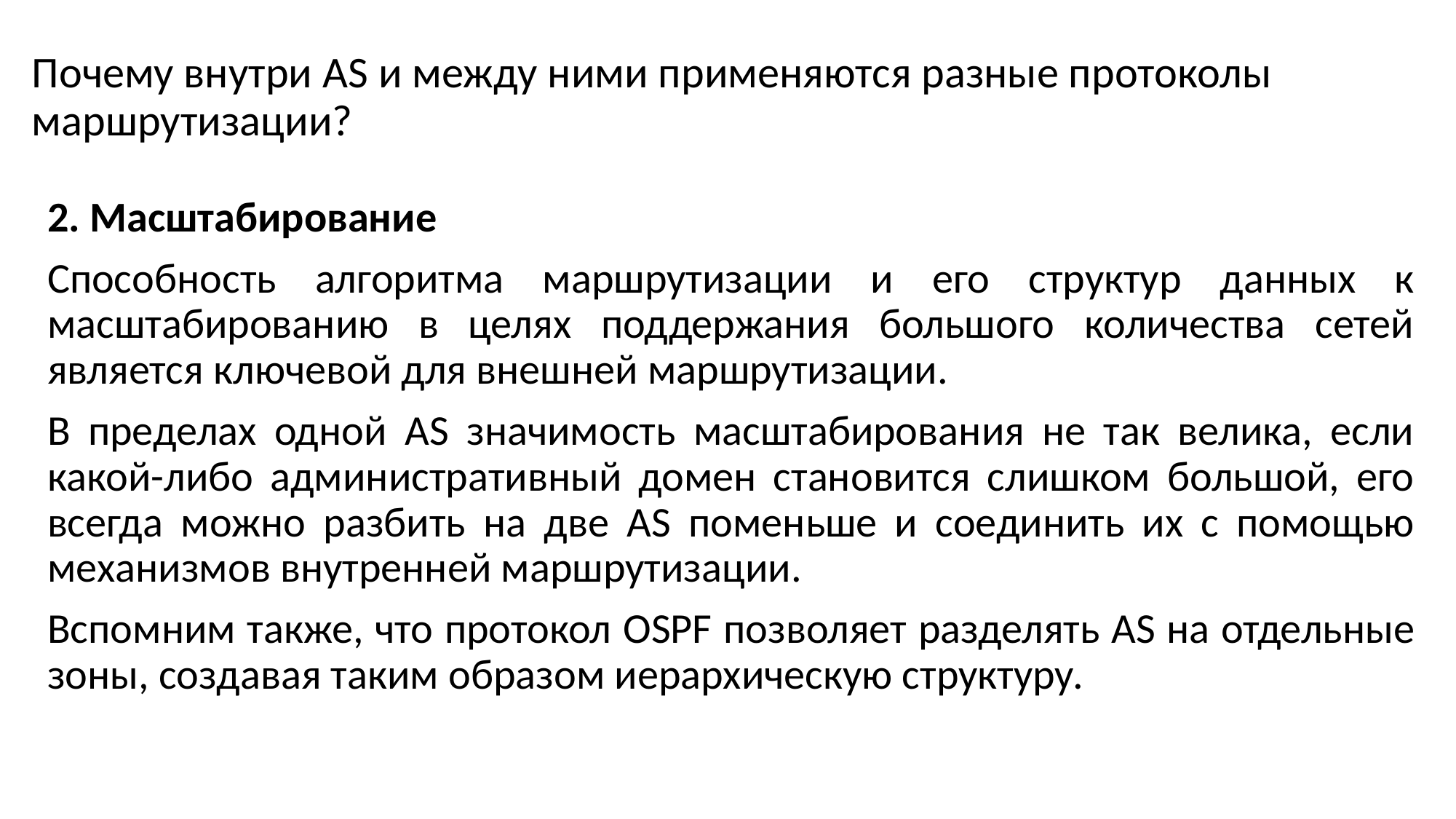

# Почему внутри AS и между ними применяются разные протоколы маршрутизации?
2. Масштабирование
Способность алгоритма маршрутизации и его структур данных к масштабированию в целях поддержания большого количества сетей является ключевой для внешней маршрутизации.
В пределах одной AS значимость масштабирования не так велика, если какой-либо административный домен становится слишком большой, его всегда можно разбить на две AS поменьше и соединить их с помощью механизмов внутренней маршрутизации.
Вспомним также, что протокол OSPF позволяет разделять AS на отдельные зоны, создавая таким образом иерархическую структуру.